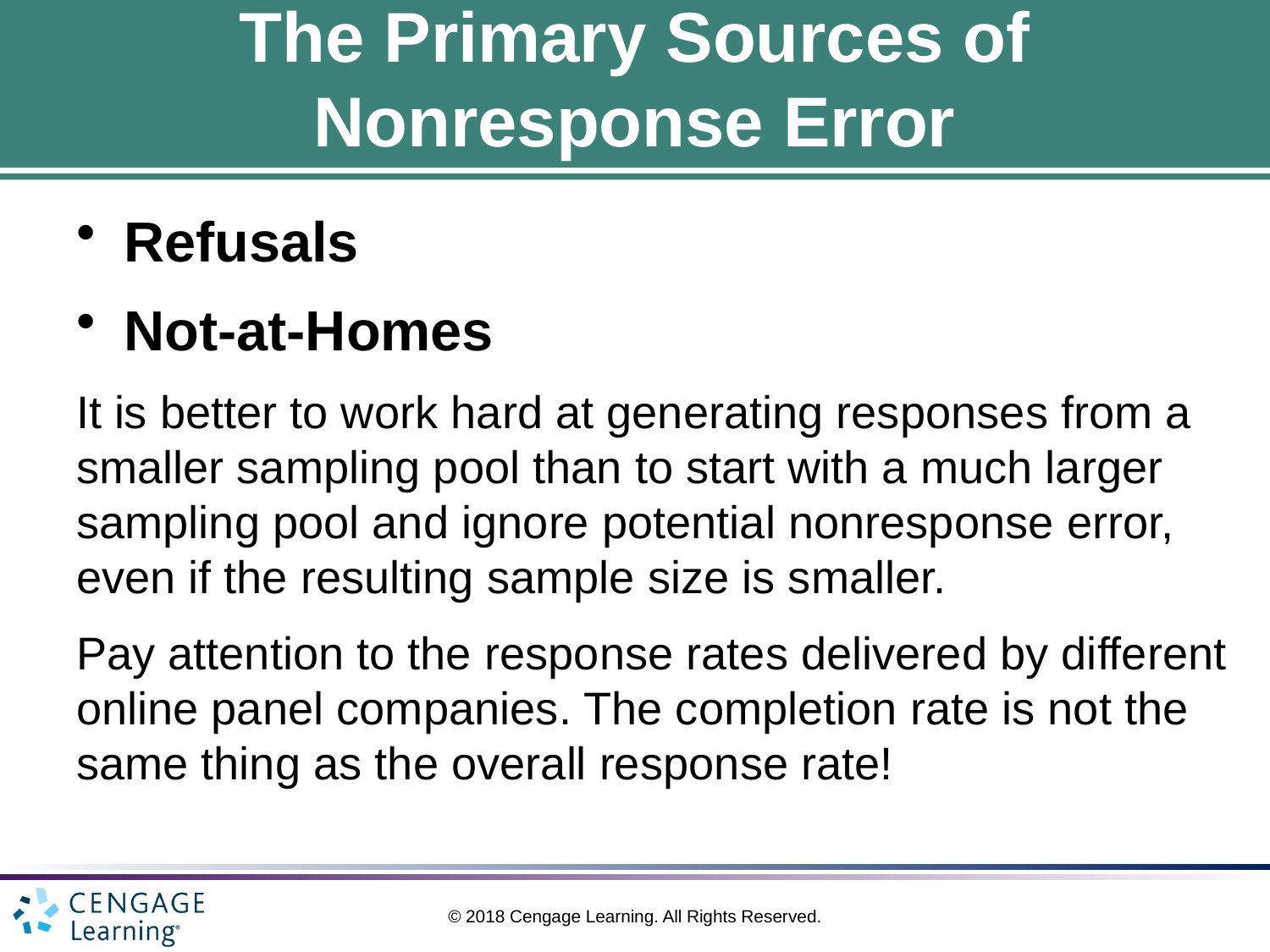

# The Primary Sources of Nonresponse Error
Refusals
Not-at-Homes
It is better to work hard at generating responses from a smaller sampling pool than to start with a much larger sampling pool and ignore potential nonresponse error, even if the resulting sample size is smaller.
Pay attention to the response rates delivered by different online panel companies. The completion rate is not the same thing as the overall response rate!